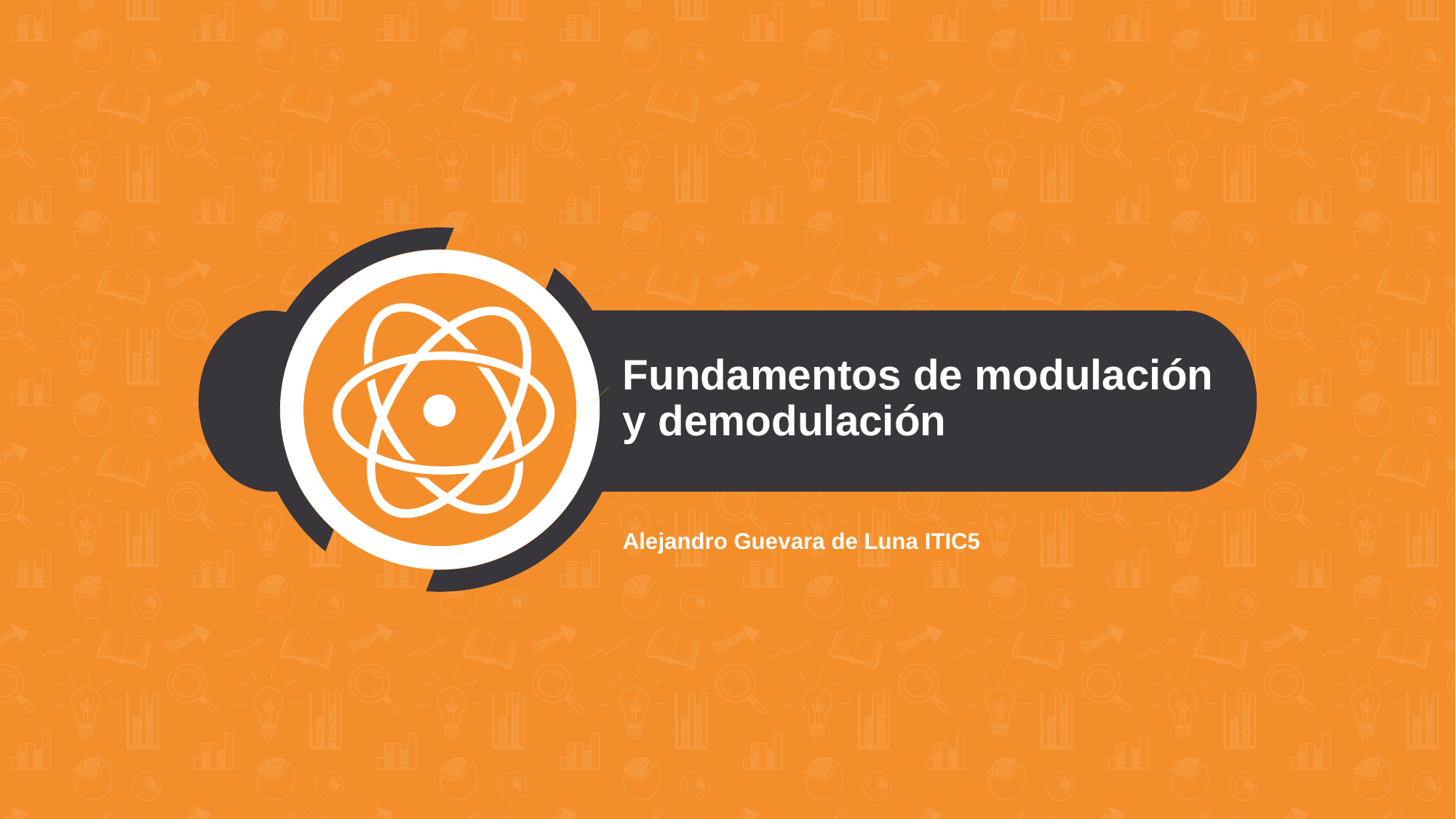

# Fundamentos de modulación y demodulación
Alejandro Guevara de Luna ITIC5